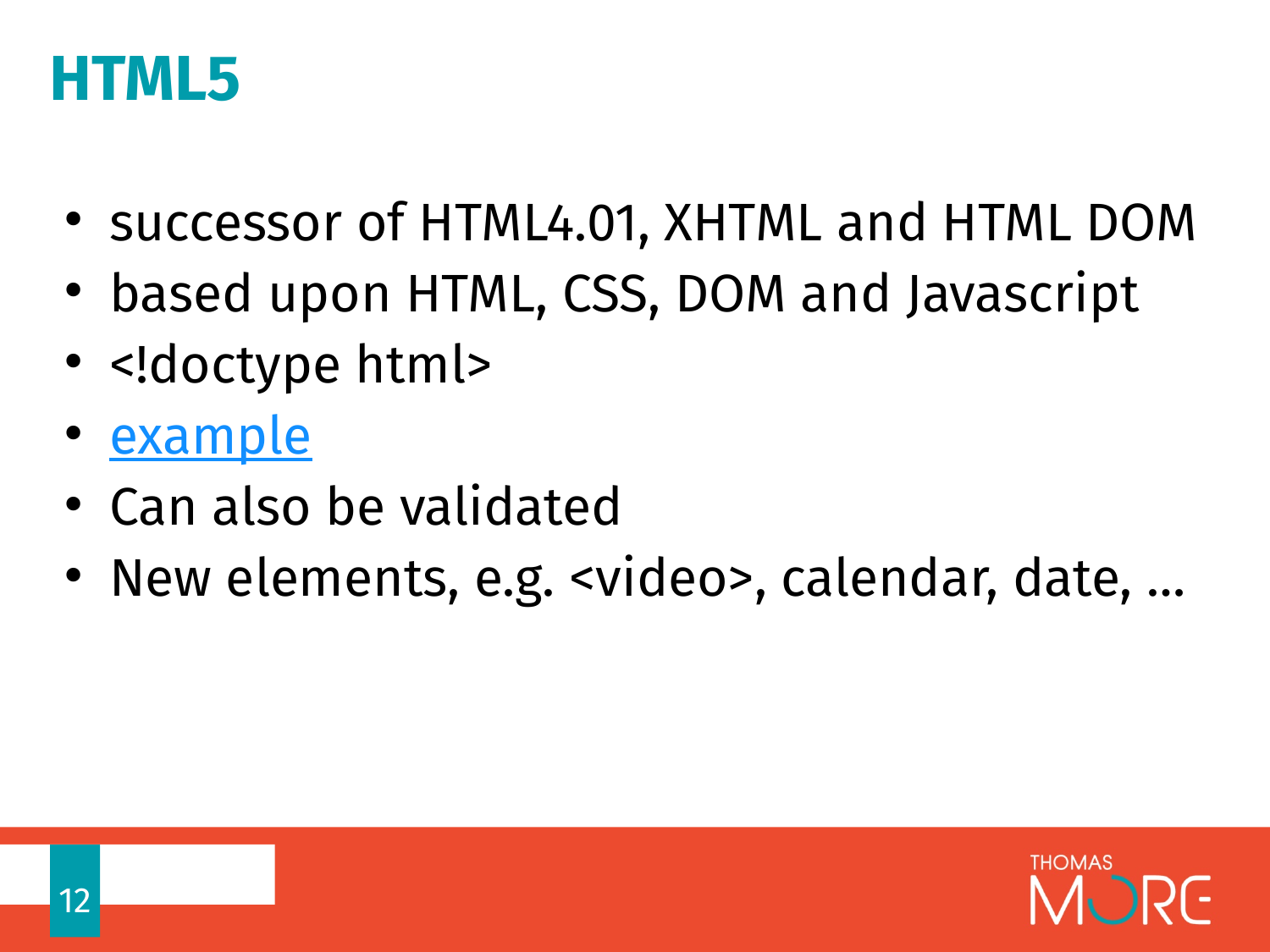

# HTML5
successor of HTML4.01, XHTML and HTML DOM
based upon HTML, CSS, DOM and Javascript
<!doctype html>
example
Can also be validated
New elements, e.g. <video>, calendar, date, …

12